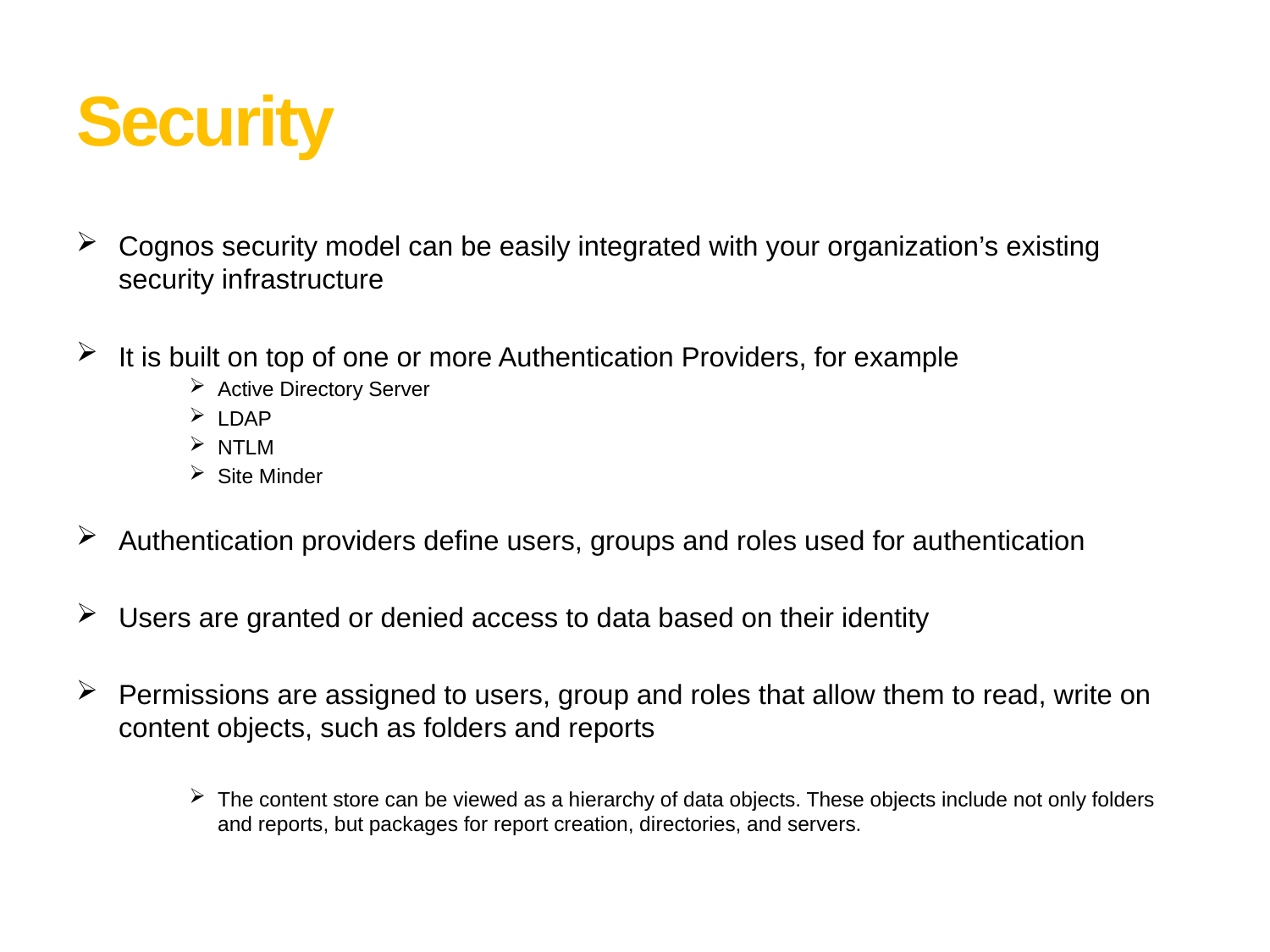

# Security
Cognos security model can be easily integrated with your organization’s existing security infrastructure

It is built on top of one or more Authentication Providers, for example
Active Directory Server
LDAP
NTLM
Site Minder

Authentication providers define users, groups and roles used for authentication

Users are granted or denied access to data based on their identity

Permissions are assigned to users, group and roles that allow them to read, write on content objects, such as folders and reports

The content store can be viewed as a hierarchy of data objects. These objects include not only folders and reports, but packages for report creation, directories, and servers.